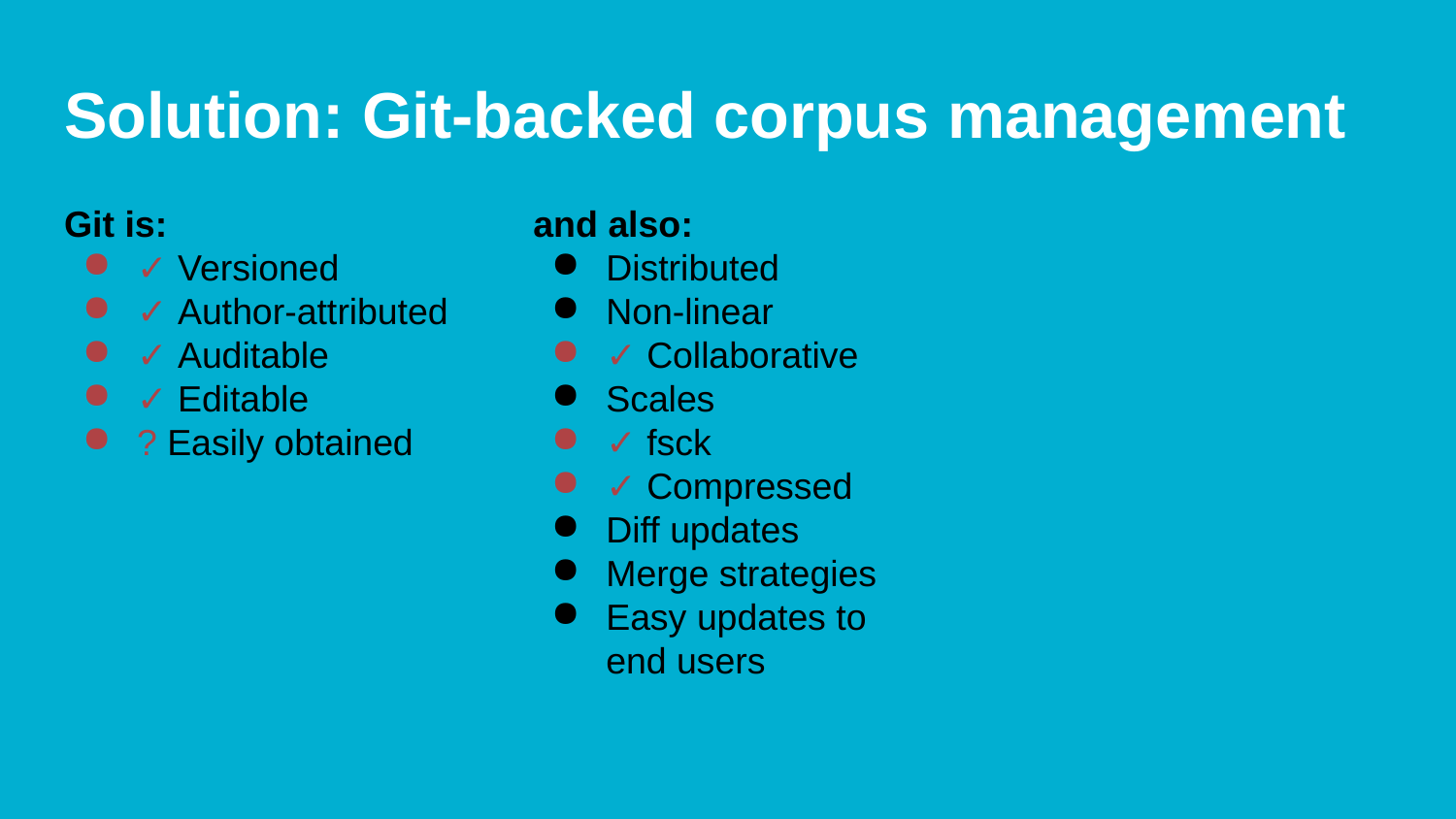

# Solution: Git-backed corpus management
Git is:
✓ Versioned
✓ Author-attributed
✓ Auditable
✓ Editable
? Easily obtained
and also:
Distributed
Non-linear
✓ Collaborative
Scales
✓ fsck
✓ Compressed
Diff updates
Merge strategies
Easy updates to end users